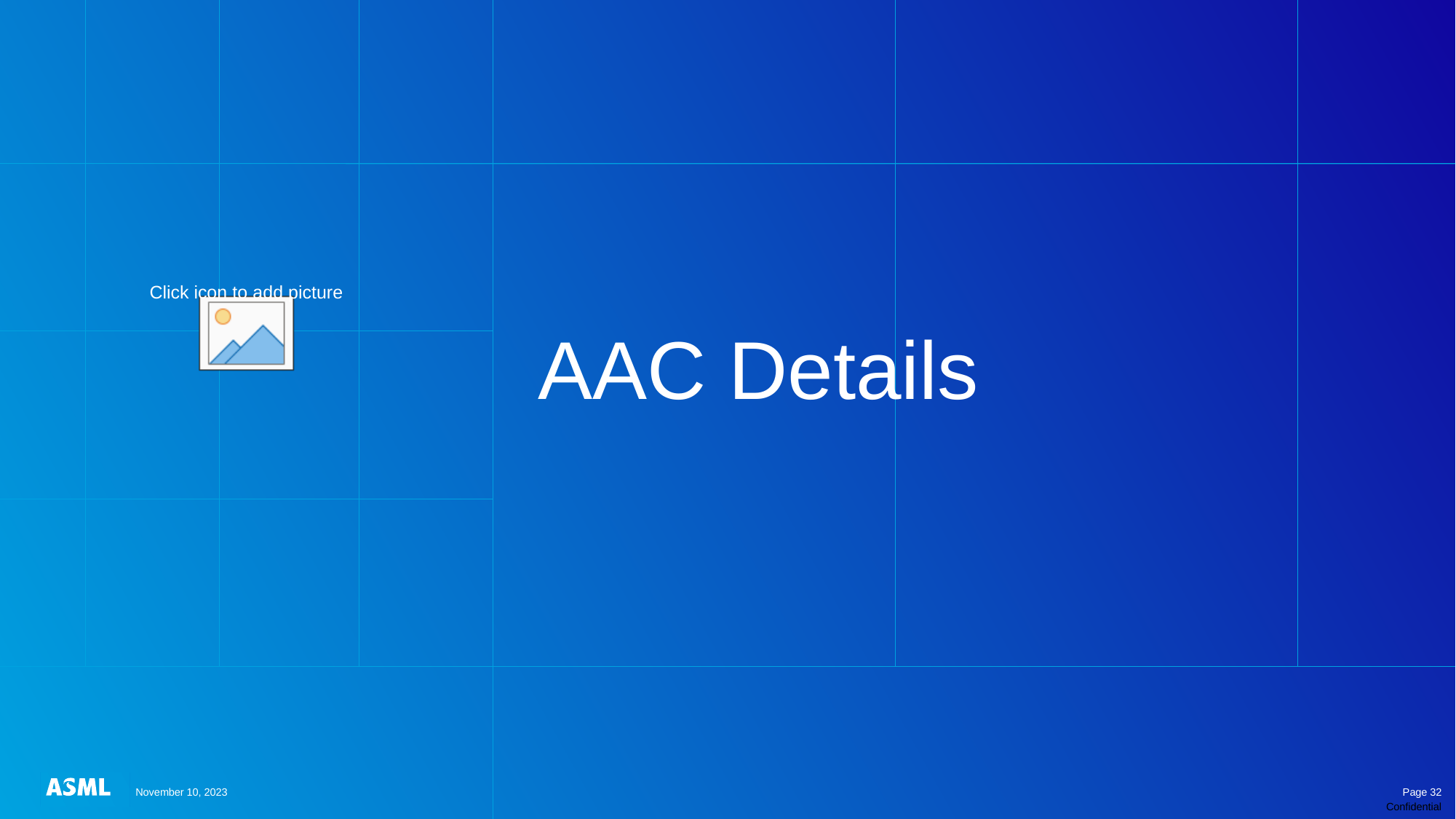

#
AAC Details
November 10, 2023
Page 32